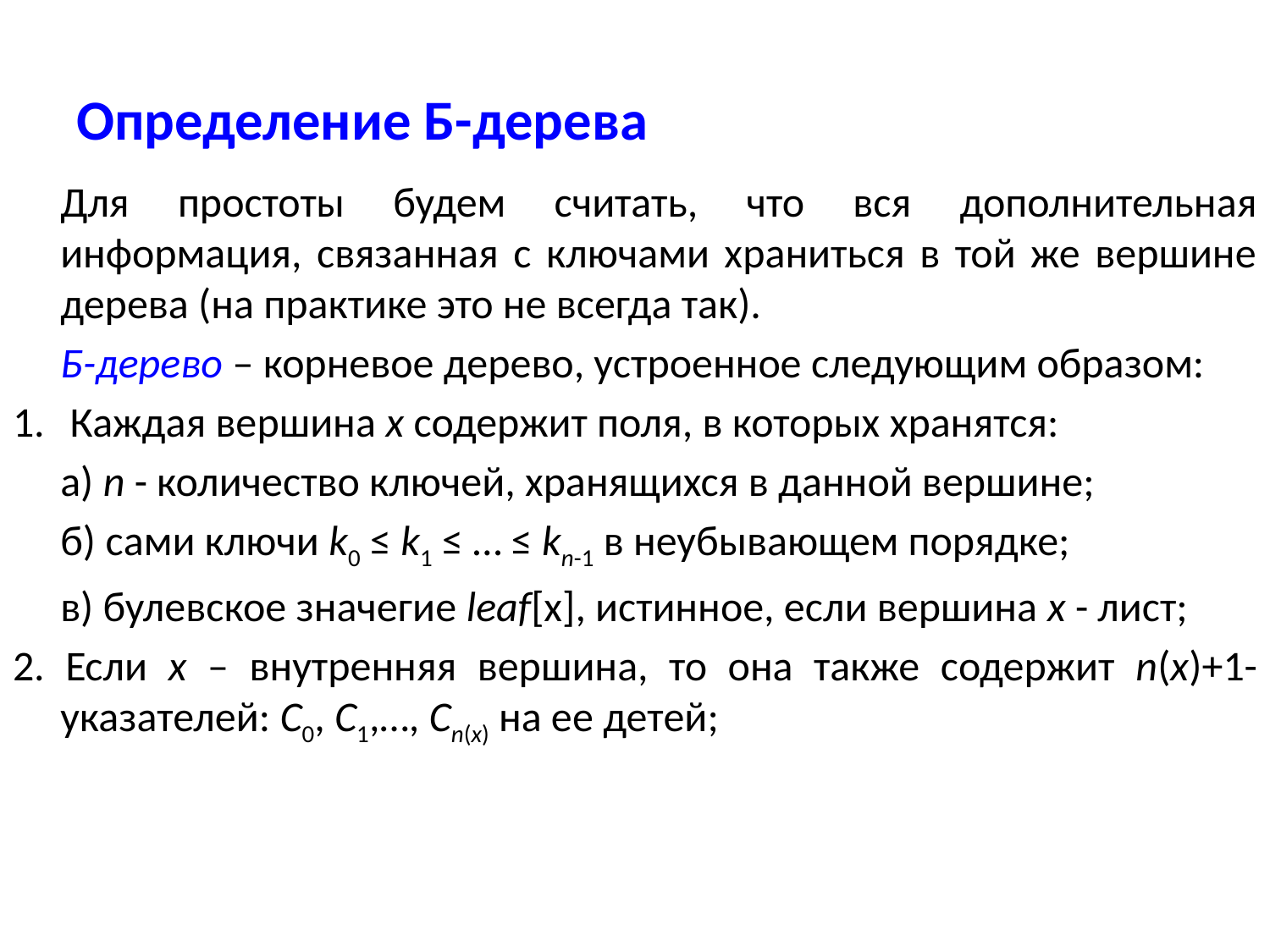

# Определение Б-дерева
	Для простоты будем считать, что вся дополнительная информация, связанная с ключами храниться в той же вершине дерева (на практике это не всегда так).
	Б-дерево – корневое дерево, устроенное следующим образом:
 Каждая вершина x содержит поля, в которых хранятся:
	а) n - количество ключей, хранящихся в данной вершине;
	б) сами ключи k0 ≤ k1 ≤ … ≤ kn-1 в неубывающем порядке;
 	в) булевское значегие leaf[x], истинное, если вершина x - лист;
2. Если x – внутренняя вершина, то она также содержит n(x)+1-указателей: C0, C1,…, Cn(x) на ее детей;